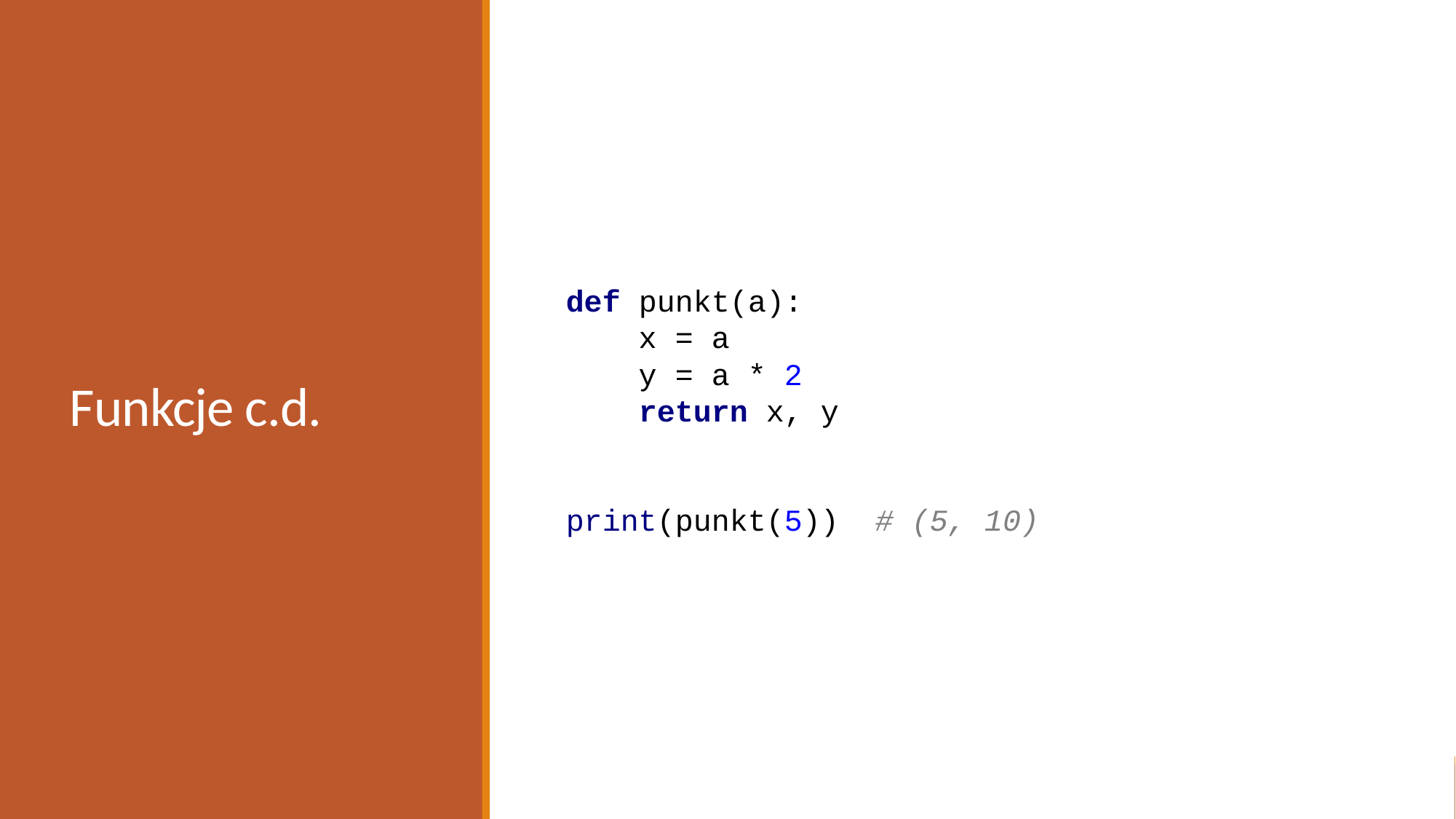

# Funkcje c.d.
def punkt(a):
    x = a
    y = a * 2
    return x, y
print(punkt(5))  # (5, 10)